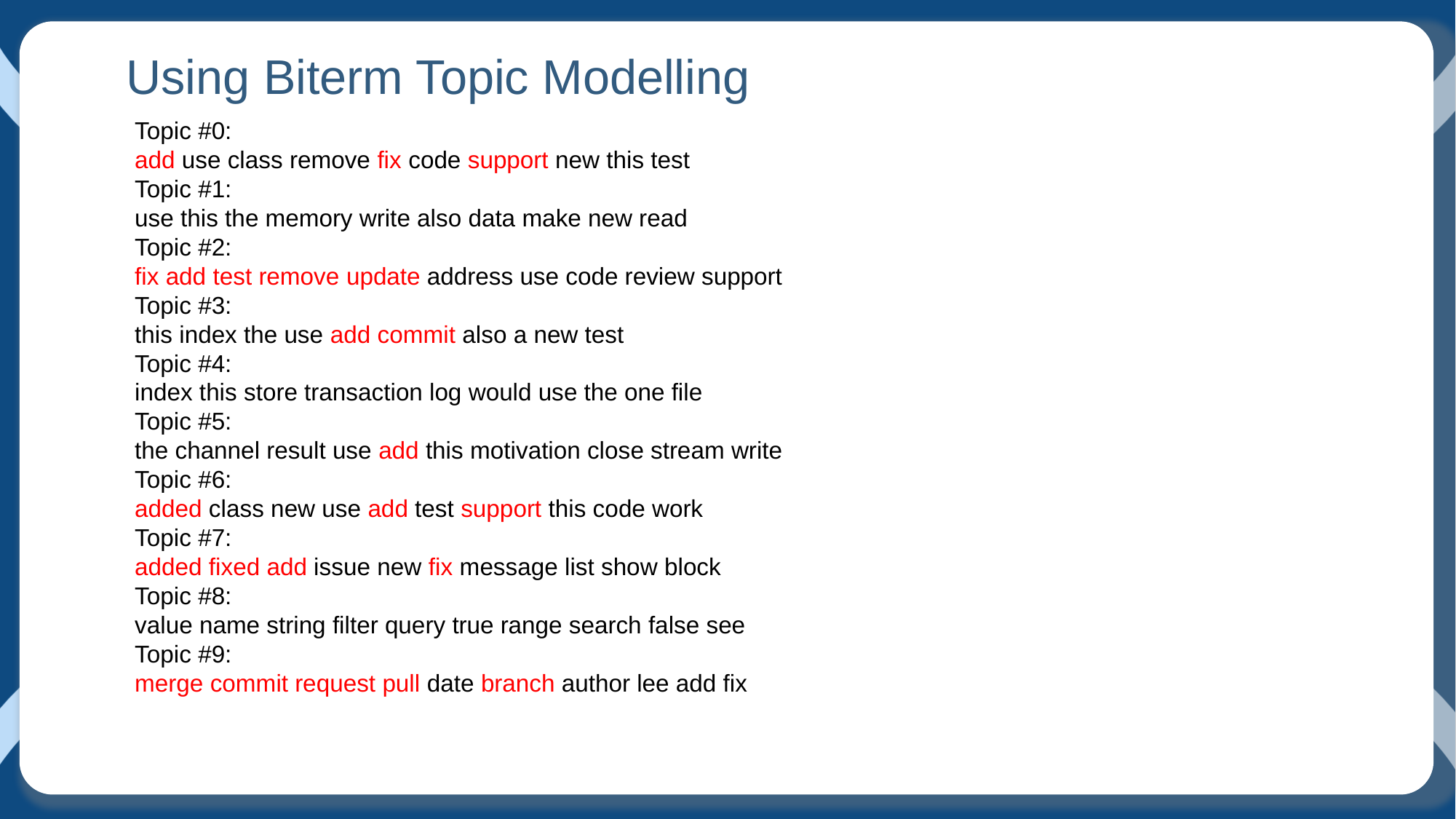

Using Biterm Topic Modelling
Topic #0:
add use class remove fix code support new this test
Topic #1:
use this the memory write also data make new read
Topic #2:
fix add test remove update address use code review support
Topic #3:
this index the use add commit also a new test
Topic #4:
index this store transaction log would use the one file
Topic #5:
the channel result use add this motivation close stream write
Topic #6:
added class new use add test support this code work
Topic #7:
added fixed add issue new fix message list show block
Topic #8:
value name string filter query true range search false see
Topic #9:
merge commit request pull date branch author lee add fix